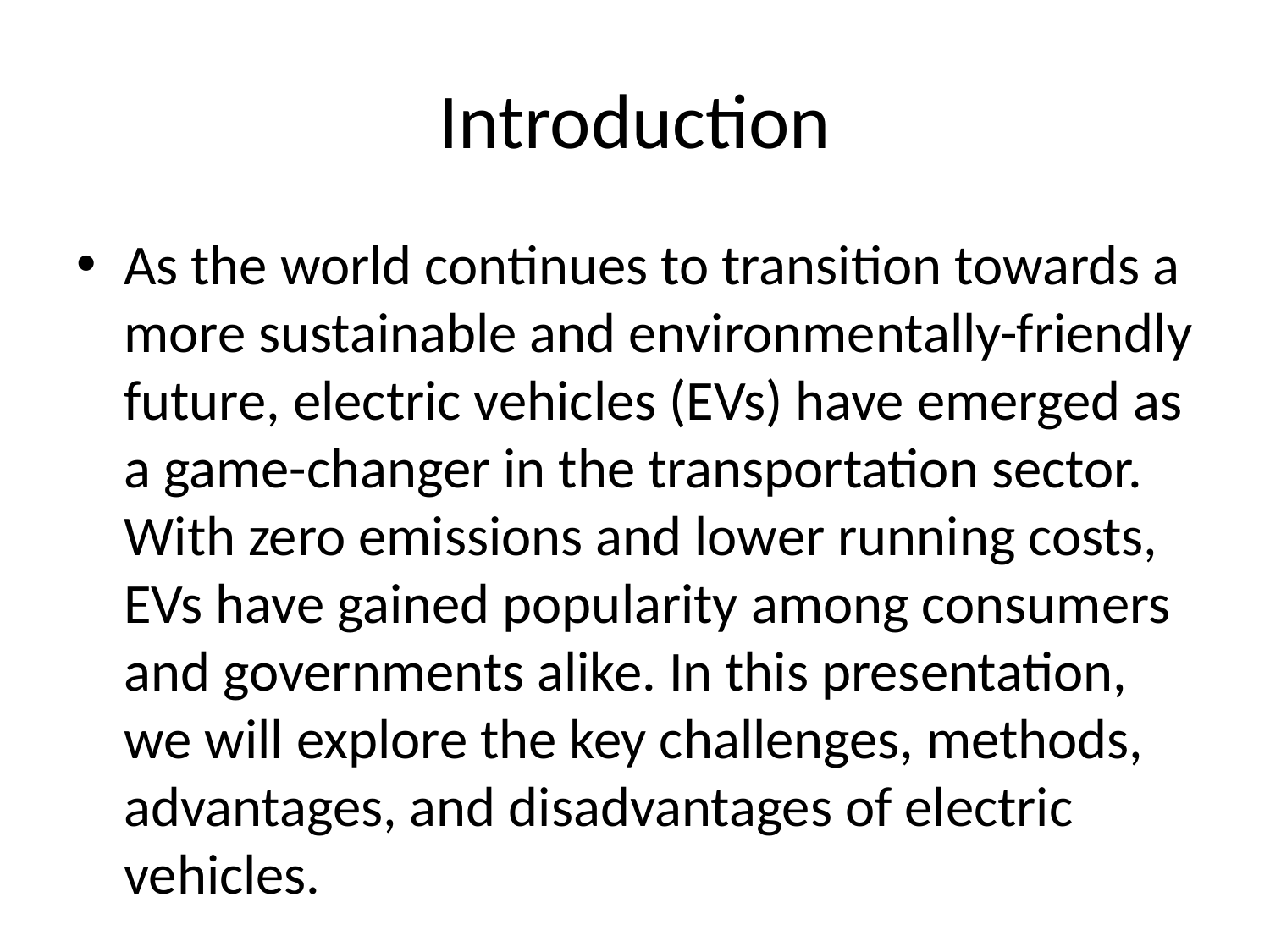

# Introduction
As the world continues to transition towards a more sustainable and environmentally-friendly future, electric vehicles (EVs) have emerged as a game-changer in the transportation sector. With zero emissions and lower running costs, EVs have gained popularity among consumers and governments alike. In this presentation, we will explore the key challenges, methods, advantages, and disadvantages of electric vehicles.